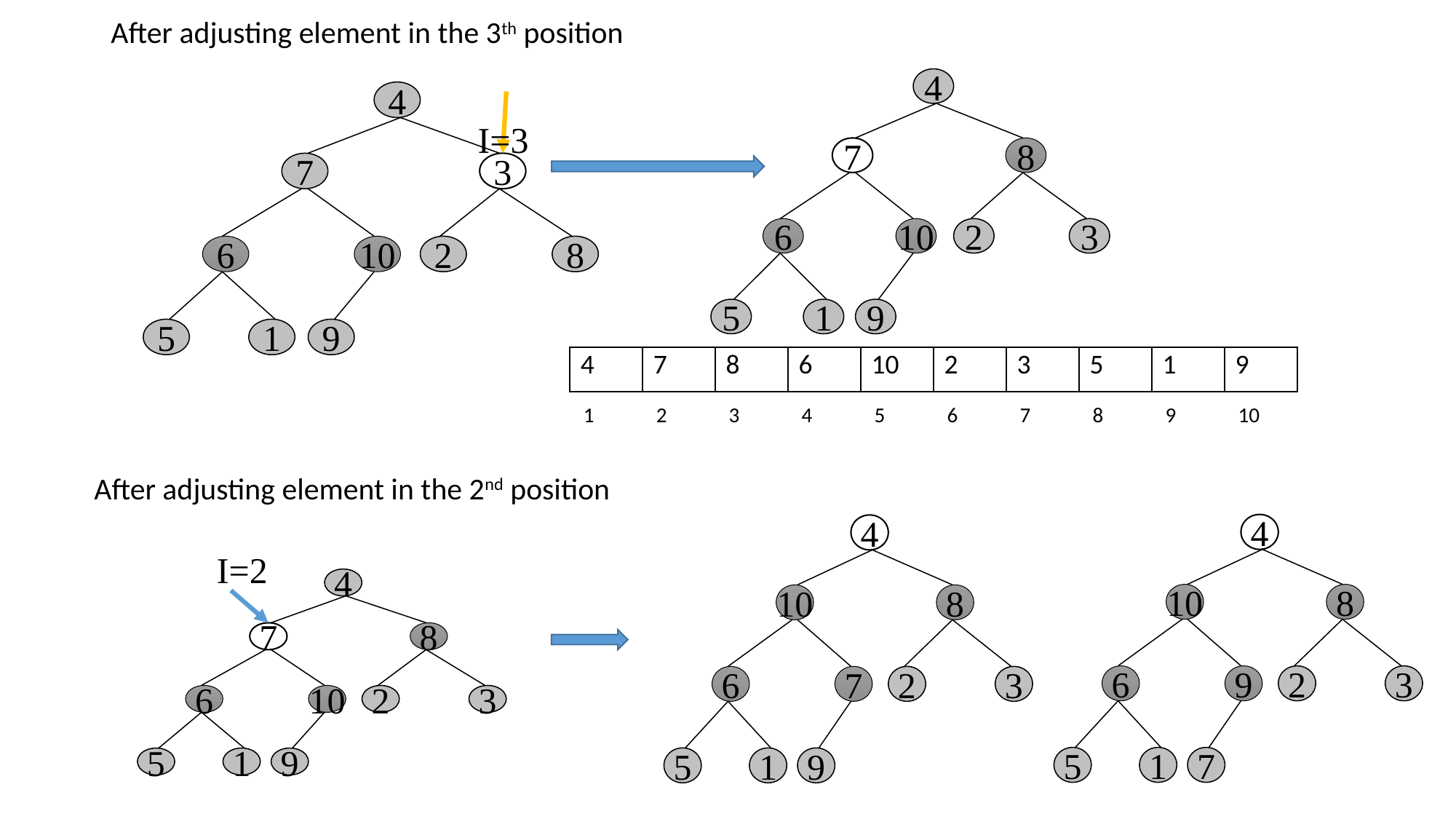

After adjusting element in the 3th position
4

7
8

6
10
2
3

5
1
9
4

7
3

6
10
2
8

5
1
9
I=3

| 4 | 7 | 8 | 6 | 10 | 2 | 3 | 5 | 1 | 9 |
| --- | --- | --- | --- | --- | --- | --- | --- | --- | --- |
| 1 | 2 | 3 | 4 | 5 | 6 | 7 | 8 | 9 | 10 |
| --- | --- | --- | --- | --- | --- | --- | --- | --- | --- |
After adjusting element in the 2nd position
4

10
8

6
9
2
3

5
1
7
4

10
8

6
7
2
3

5
1
9
I=2
4

7
8

6
10
2
3

5
1
9

41